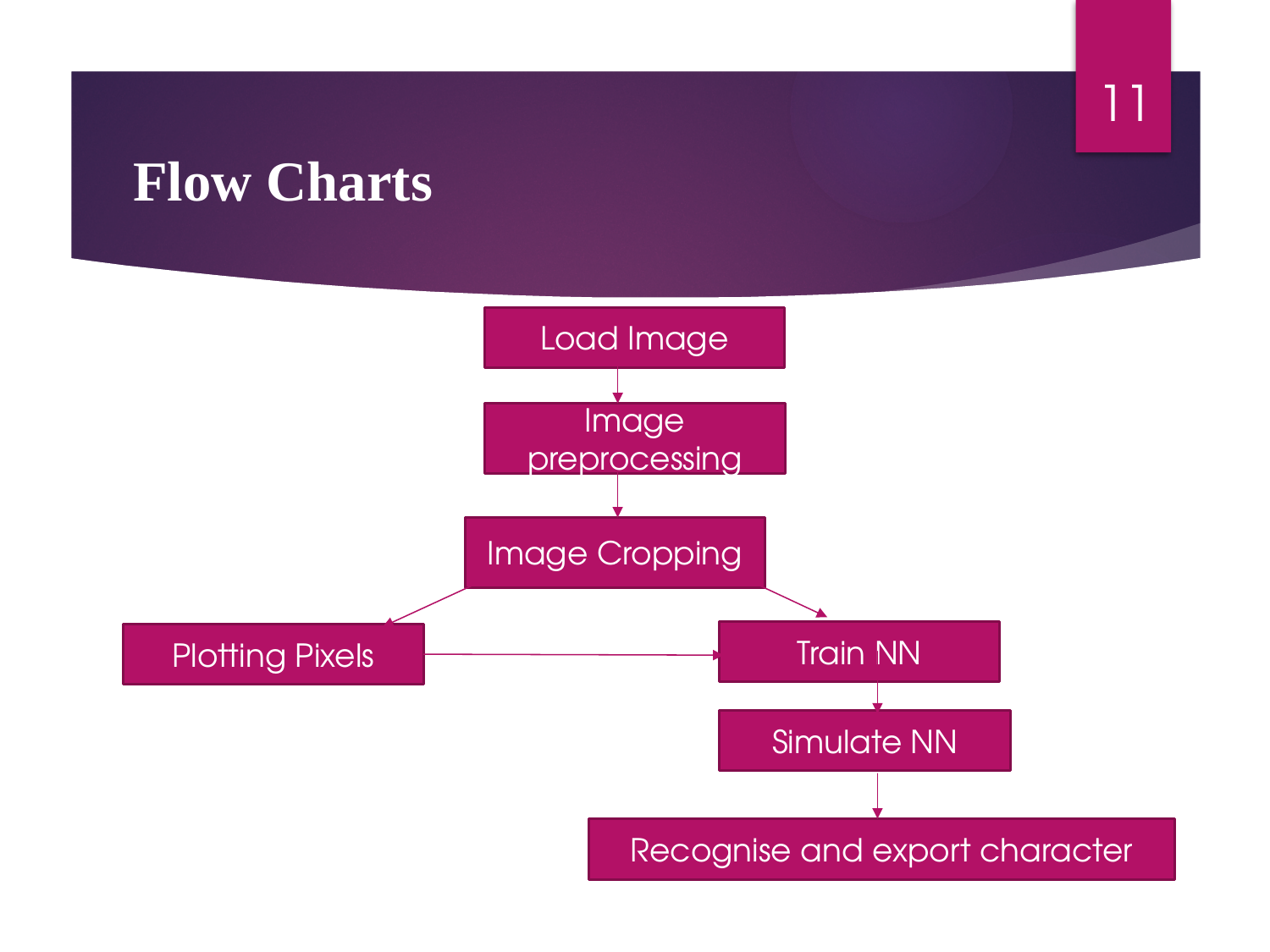

11
# Flow Charts

Load Image
Image preprocessing
Image Cropping
Train NN
Plotting Pixels
Simulate NN
Recognise and export character